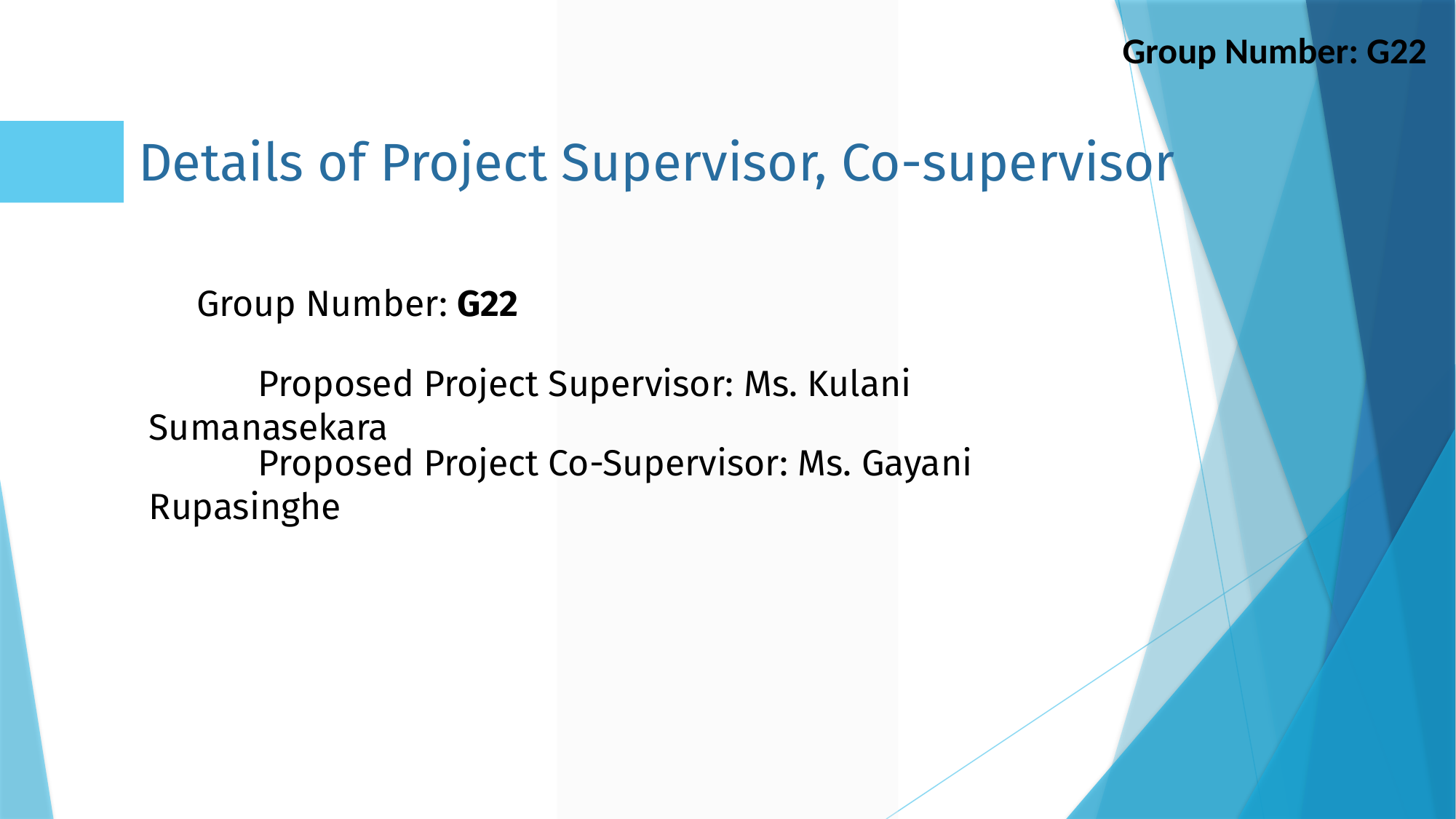

Group Number: G22
# Details of Project Supervisor, Co-supervisor
    Group Number: G22
	Proposed Project Supervisor: Ms. Kulani Sumanasekara
	Proposed Project Co-Supervisor: Ms. Gayani Rupasinghe